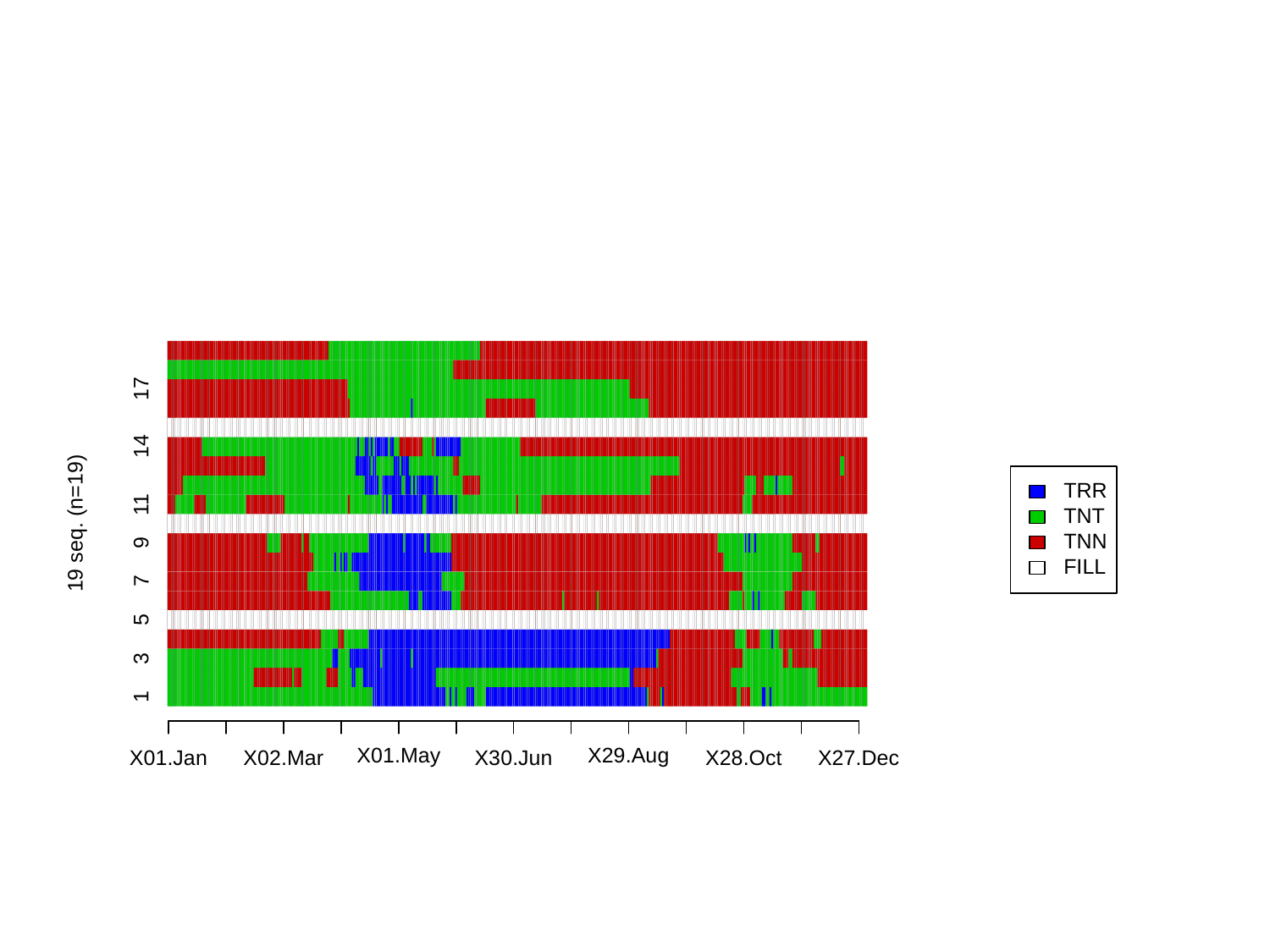

17

14

TRR

11
TNT

19 seq. (n=19)

TNN
9

FILL

7

5

3

1

X01.May
X29.Aug
X28.Oct
X30.Jun
X01.Jan
X02.Mar
X27.Dec